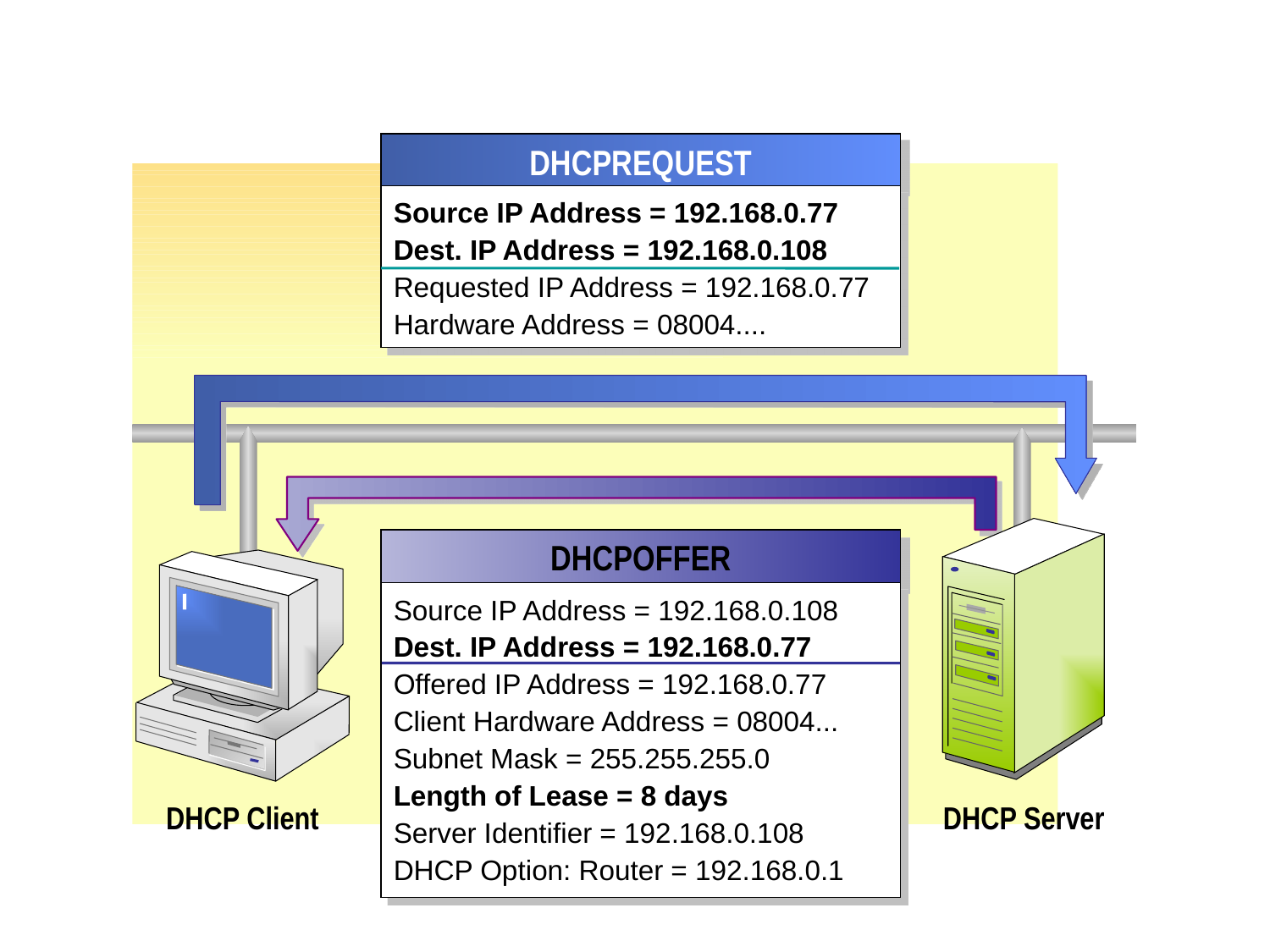

DHCPREQUEST
Source IP Address = 192.168.0.77
Dest. IP Address = 192.168.0.108
Requested IP Address = 192.168.0.77
Hardware Address = 08004....

DHCPOFFER
Source IP Address = 192.168.0.108
Dest. IP Address = 192.168.0.77
Offered IP Address = 192.168.0.77
Client Hardware Address = 08004...
Subnet Mask = 255.255.255.0
Length of Lease = 8 days
Server Identifier = 192.168.0.108
DHCP Option: Router = 192.168.0.1

DHCP Client
DHCP Server